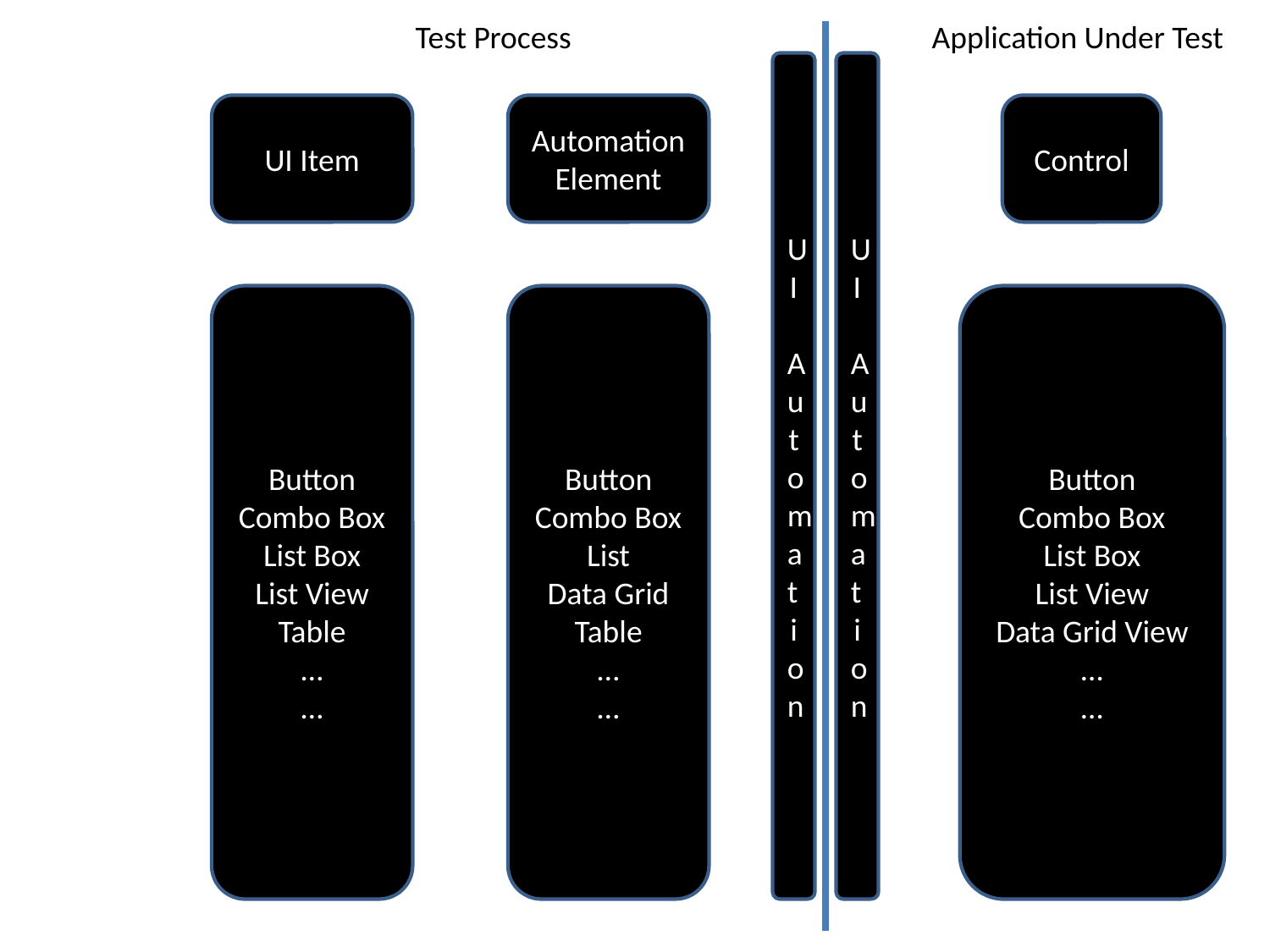

Test Process
Application Under Test
UI

Automation
UI

Automation
UI Item
Automation Element
Control
Button
Combo Box
List Box
List View
Table
…
…
Button
Combo Box
List
Data Grid
Table
…
…
Button
Combo Box
List Box
List View
Data Grid View
…
…